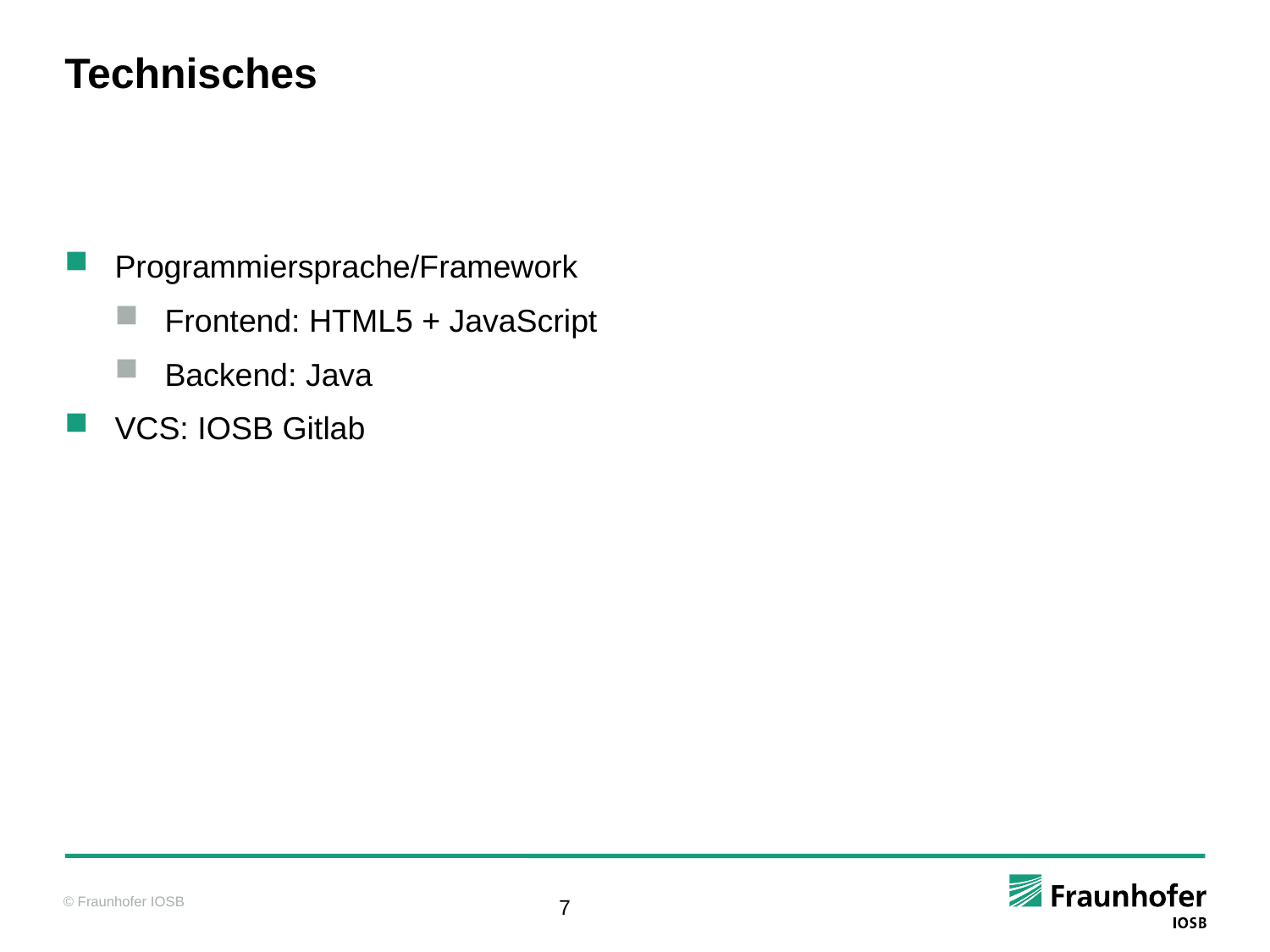

# Technisches
Programmiersprache/Framework
Frontend: HTML5 + JavaScript
Backend: Java
VCS: IOSB Gitlab